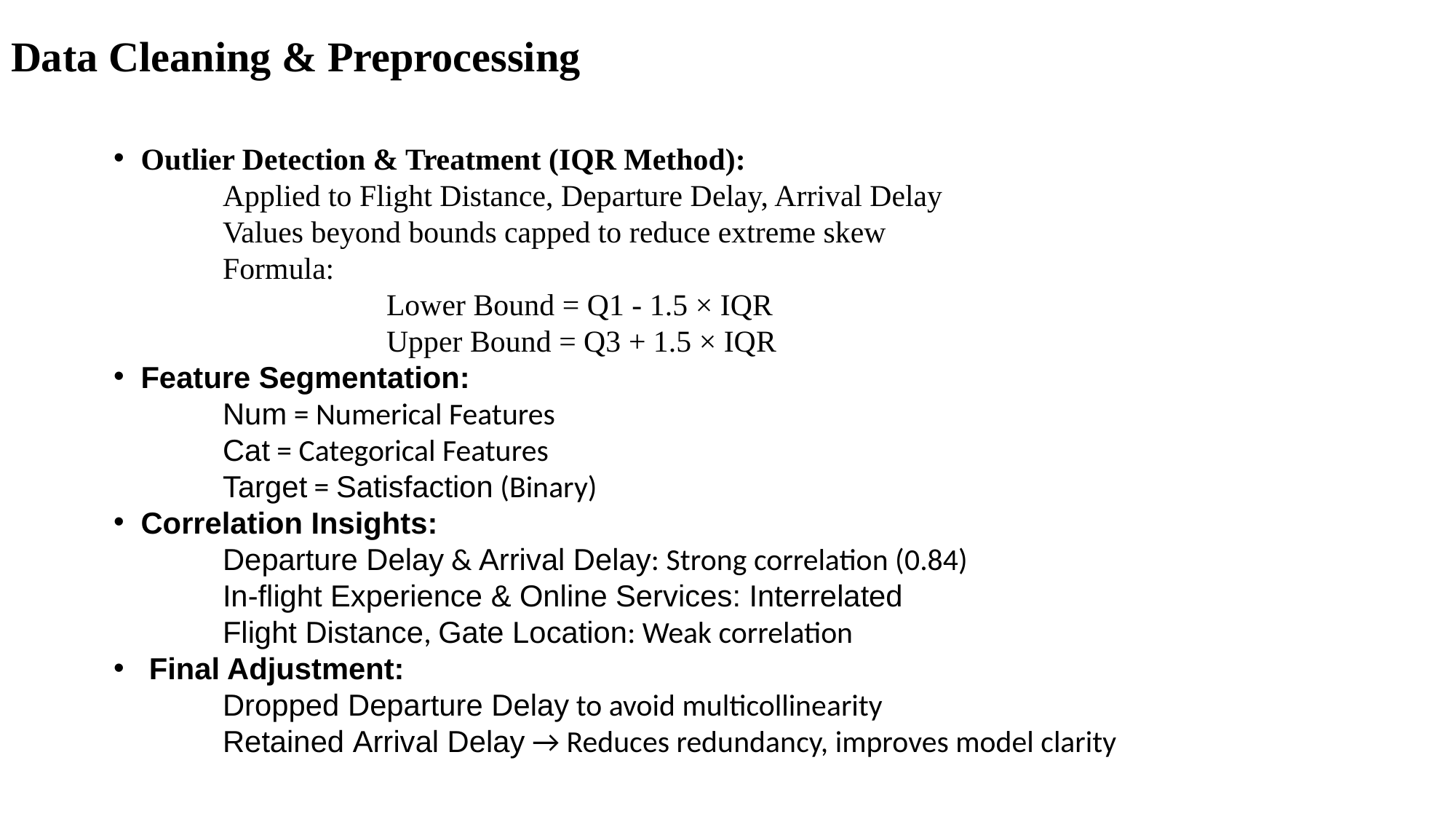

# Data Cleaning & Preprocessing
Outlier Detection & Treatment (IQR Method):
	Applied to Flight Distance, Departure Delay, Arrival Delay
	Values beyond bounds capped to reduce extreme skew
	Formula:
		Lower Bound = Q1 - 1.5 × IQR
		Upper Bound = Q3 + 1.5 × IQR
Feature Segmentation:
	Num = Numerical Features
	Cat = Categorical Features
	Target = Satisfaction (Binary)
Correlation Insights:
	Departure Delay & Arrival Delay: Strong correlation (0.84)
	In-flight Experience & Online Services: Interrelated
	Flight Distance, Gate Location: Weak correlation
 Final Adjustment:
	Dropped Departure Delay to avoid multicollinearity
	Retained Arrival Delay → Reduces redundancy, improves model clarity